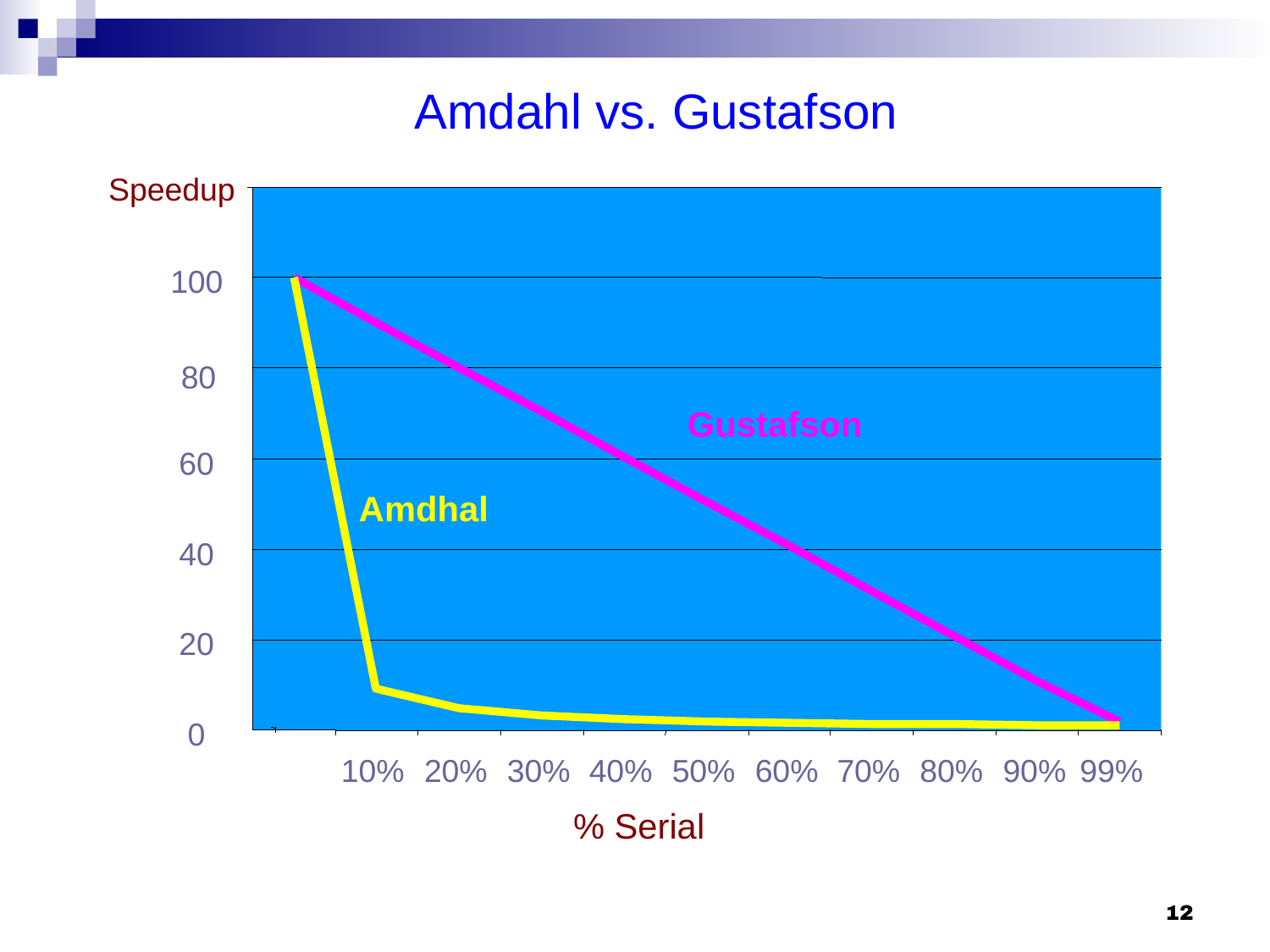

Amdahl vs. Gustafson
Speedup

100

80

Gustafson
60

Amdhal
40

20

0

10%
20%
30%
40%
50%
60%
70%
80%
90%
99%
% Serial
12